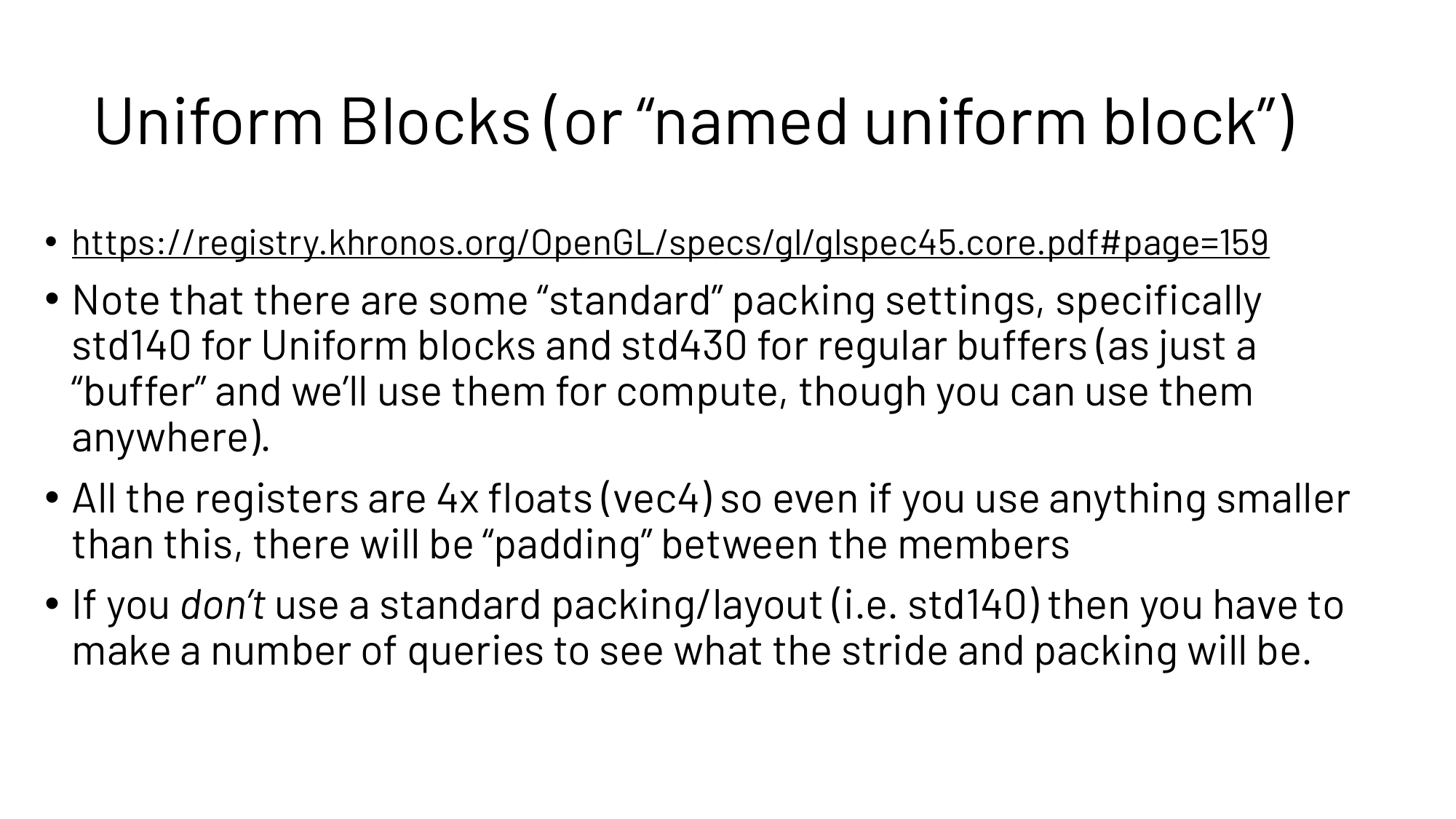

# Uniform Blocks (or “named uniform block”)
https://registry.khronos.org/OpenGL/specs/gl/glspec45.core.pdf#page=159
Note that there are some “standard” packing settings, specifically std140 for Uniform blocks and std430 for regular buffers (as just a “buffer” and we’ll use them for compute, though you can use them anywhere).
All the registers are 4x floats (vec4) so even if you use anything smaller than this, there will be “padding” between the members
If you don’t use a standard packing/layout (i.e. std140) then you have to make a number of queries to see what the stride and packing will be.